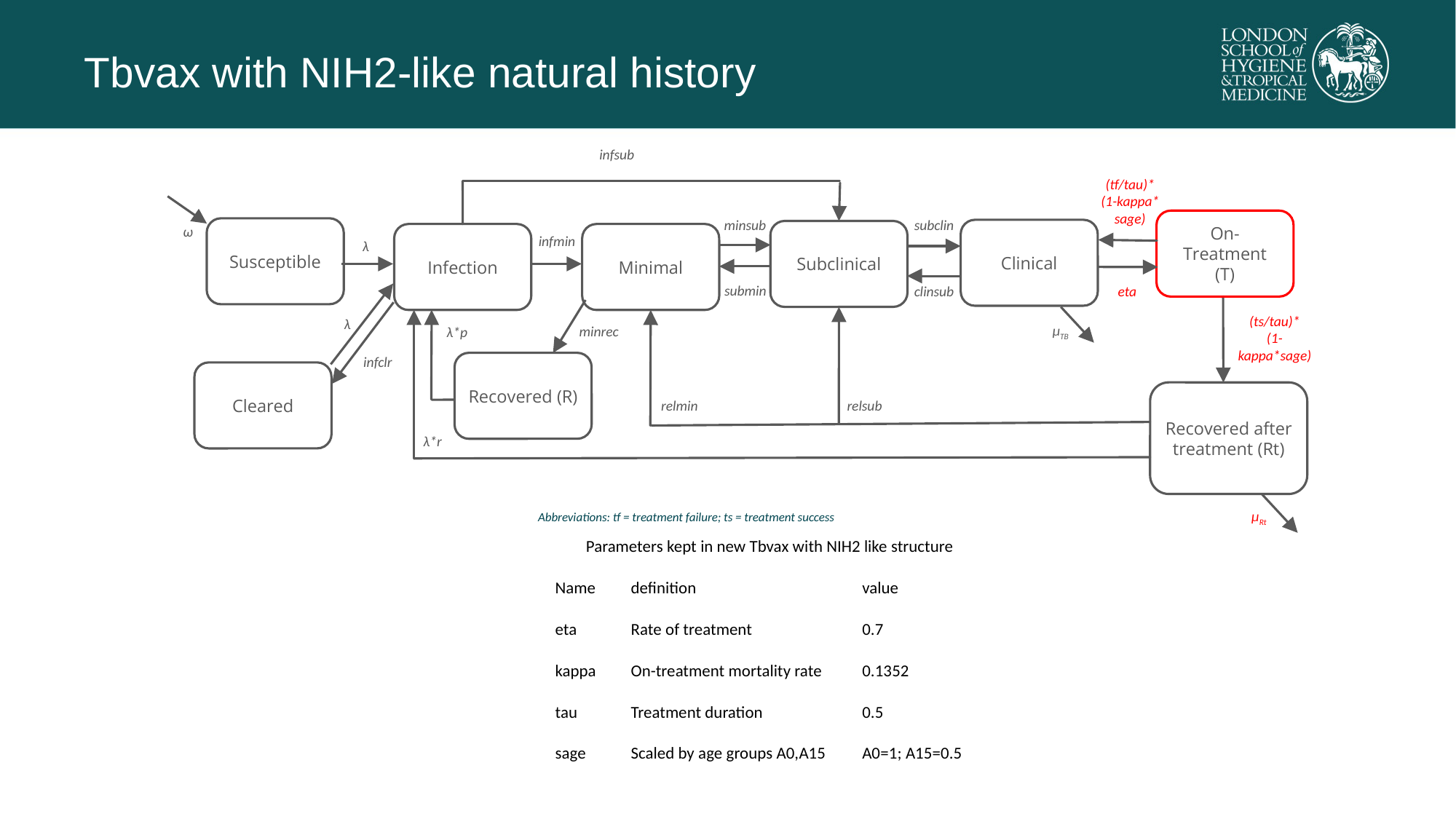

# Tbvax with NIH2-like natural history
infsub
(tf/tau)*
(1-kappa*
sage)
minsub
subclin
On-
Treatment
(T)
ω
Susceptible
Clinical
Subclinical
infmin
Infection
Minimal
λ
submin
clinsub
eta
minrec
λ*r
μTB
λ*p
λ
(ts/tau)*
(1-kappa*sage)
infclr
Recovered (R)
Cleared
λ*p
Recovered after treatment (Rt)
relmin
relsub
μRt
Abbreviations: tf = treatment failure; ts = treatment success
| Parameters kept in new Tbvax with NIH2 like structure |  |  |
| --- | --- | --- |
| Name | definition | value |
| eta | Rate of treatment | 0.7 |
| kappa | On-treatment mortality rate | 0.1352 |
| tau | Treatment duration | 0.5 |
| sage | Scaled by age groups A0,A15 | A0=1; A15=0.5 |